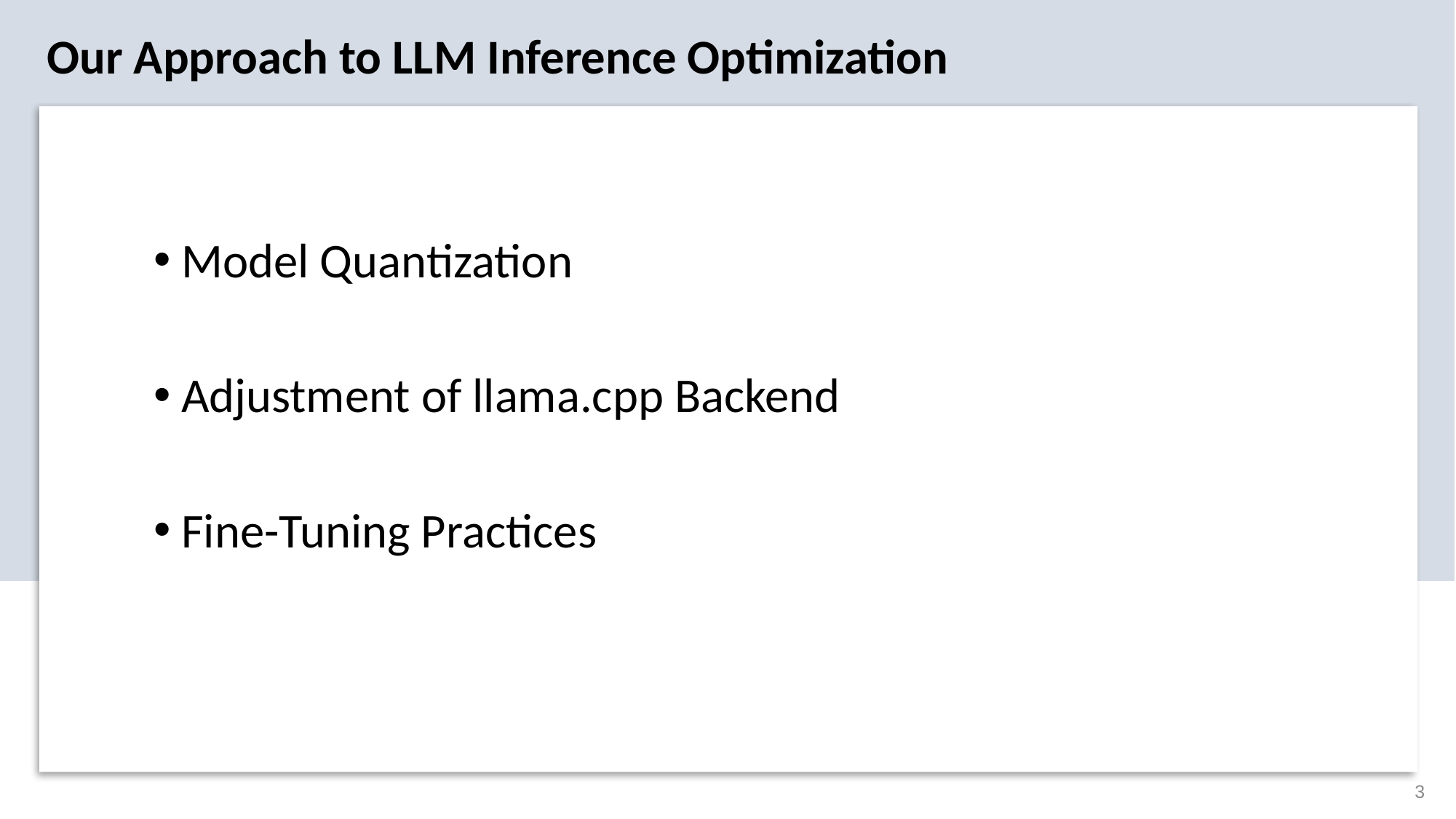

Our Approach to LLM Inference Optimization
Model Quantization

Adjustment of llama.cpp Backend

Fine-Tuning Practices
3